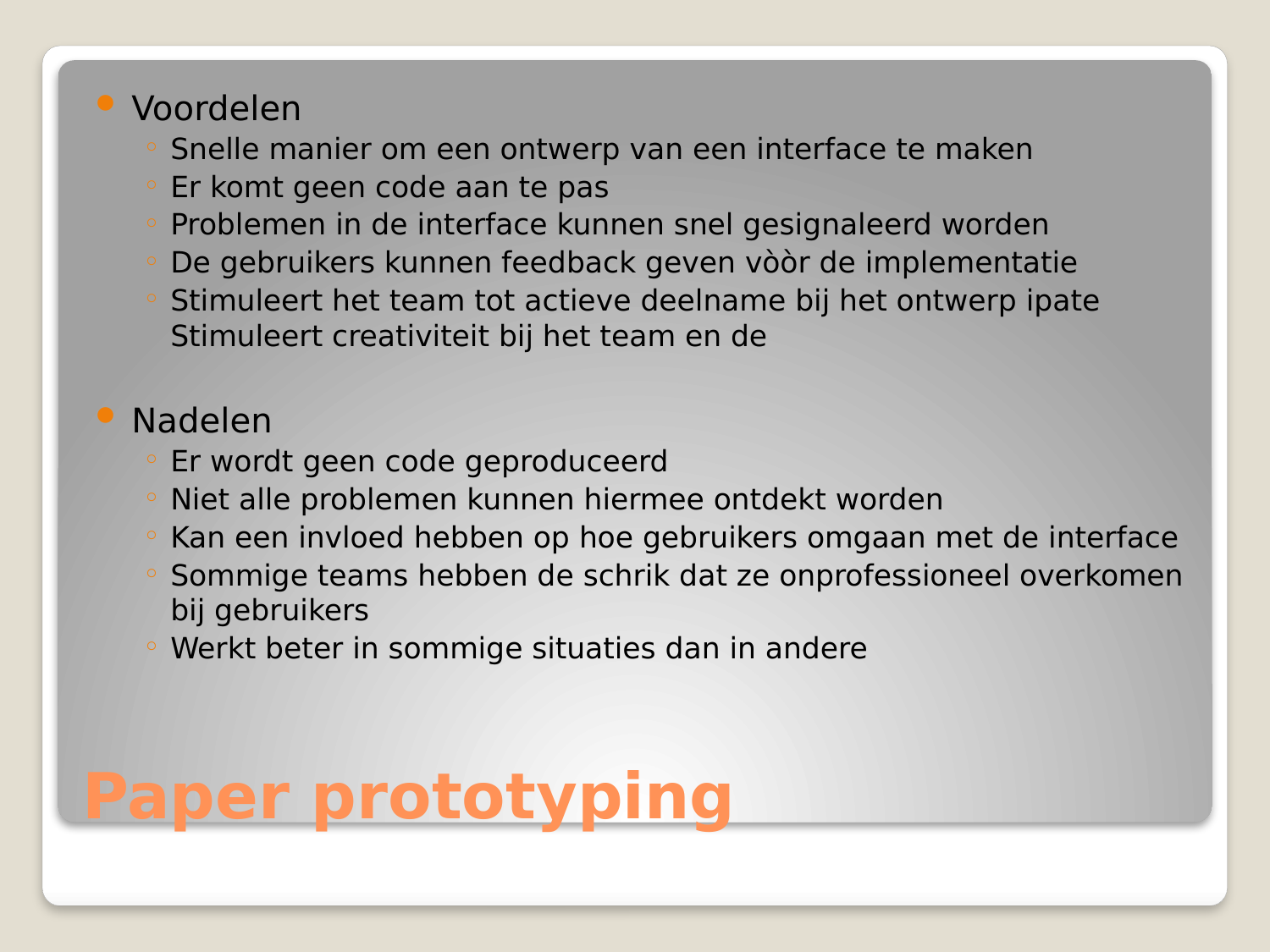

Voordelen
Snelle manier om een ontwerp van een interface te maken
Er komt geen code aan te pas
Problemen in de interface kunnen snel gesignaleerd worden
De gebruikers kunnen feedback geven vòòr de implementatie
Stimuleert het team tot actieve deelname bij het ontwerp ipate Stimuleert creativiteit bij het team en de

Nadelen
Er wordt geen code geproduceerd
Niet alle problemen kunnen hiermee ontdekt worden
Kan een invloed hebben op hoe gebruikers omgaan met de interface
Sommige teams hebben de schrik dat ze onprofessioneel overkomen bij gebruikers
Werkt beter in sommige situaties dan in andere
# Paper prototyping